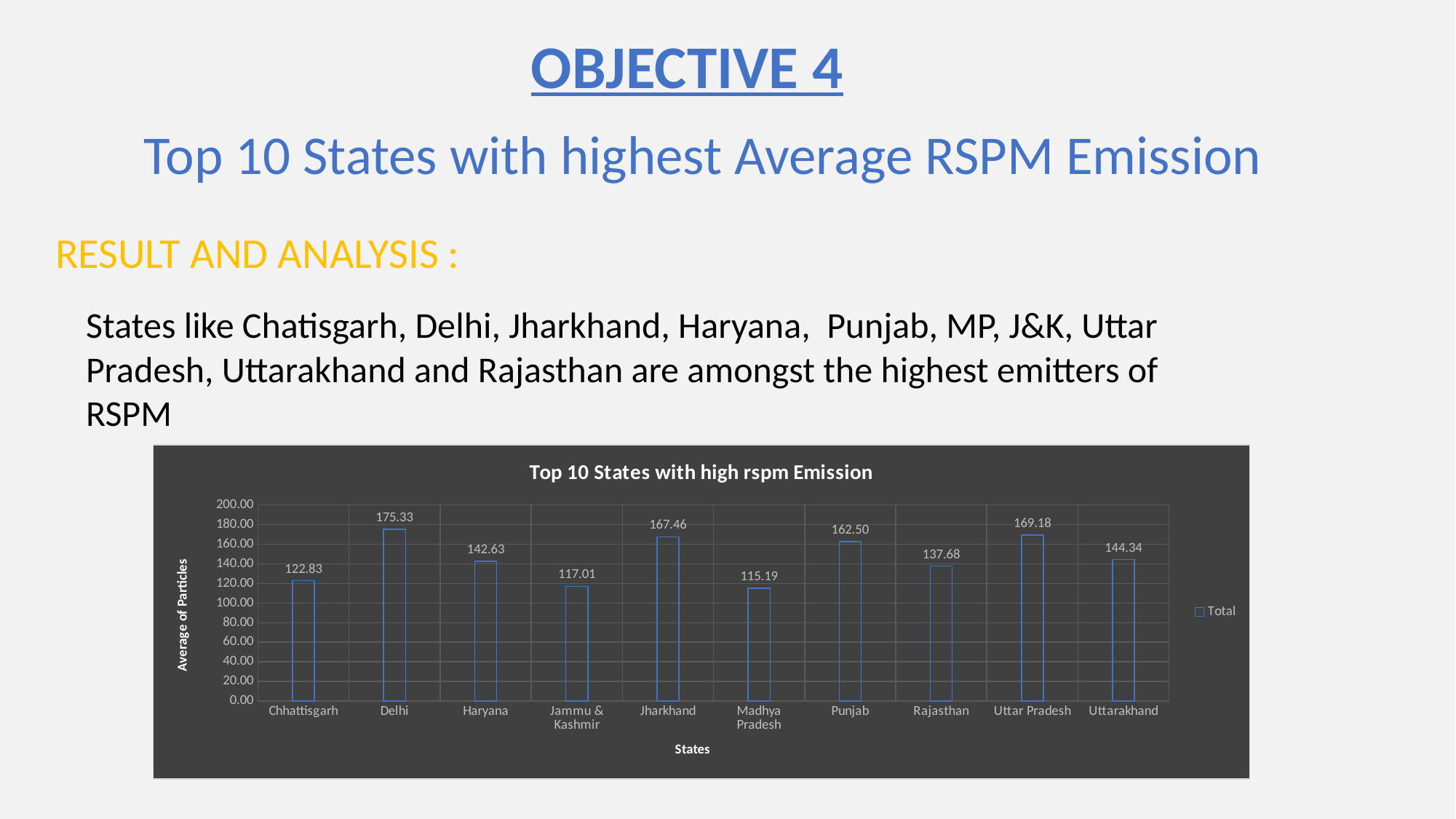

OBJECTIVE 4
# Top 10 States with highest Average RSPM Emission
RESULT AND ANALYSIS :
States like Chatisgarh, Delhi, Jharkhand, Haryana,  Punjab, MP, J&K, Uttar Pradesh, Uttarakhand and Rajasthan are amongst the highest emitters of RSPM

### Chart: Top 10 States with high rspm Emission

| Category | Total |
|---|---|
| Chhattisgarh | 122.82818286298375 |
| Delhi | 175.3259700619806 |
| Haryana | 142.62986549707594 |
| Jammu & Kashmir | 117.01180760279277 |
| Jharkhand | 167.4630403820311 |
| Madhya Pradesh | 115.19405990628475 |
| Punjab | 162.50061714909904 |
| Rajasthan | 137.6773132986692 |
| Uttar Pradesh | 169.1842232809928 |
| Uttarakhand | 144.3404734341763 |